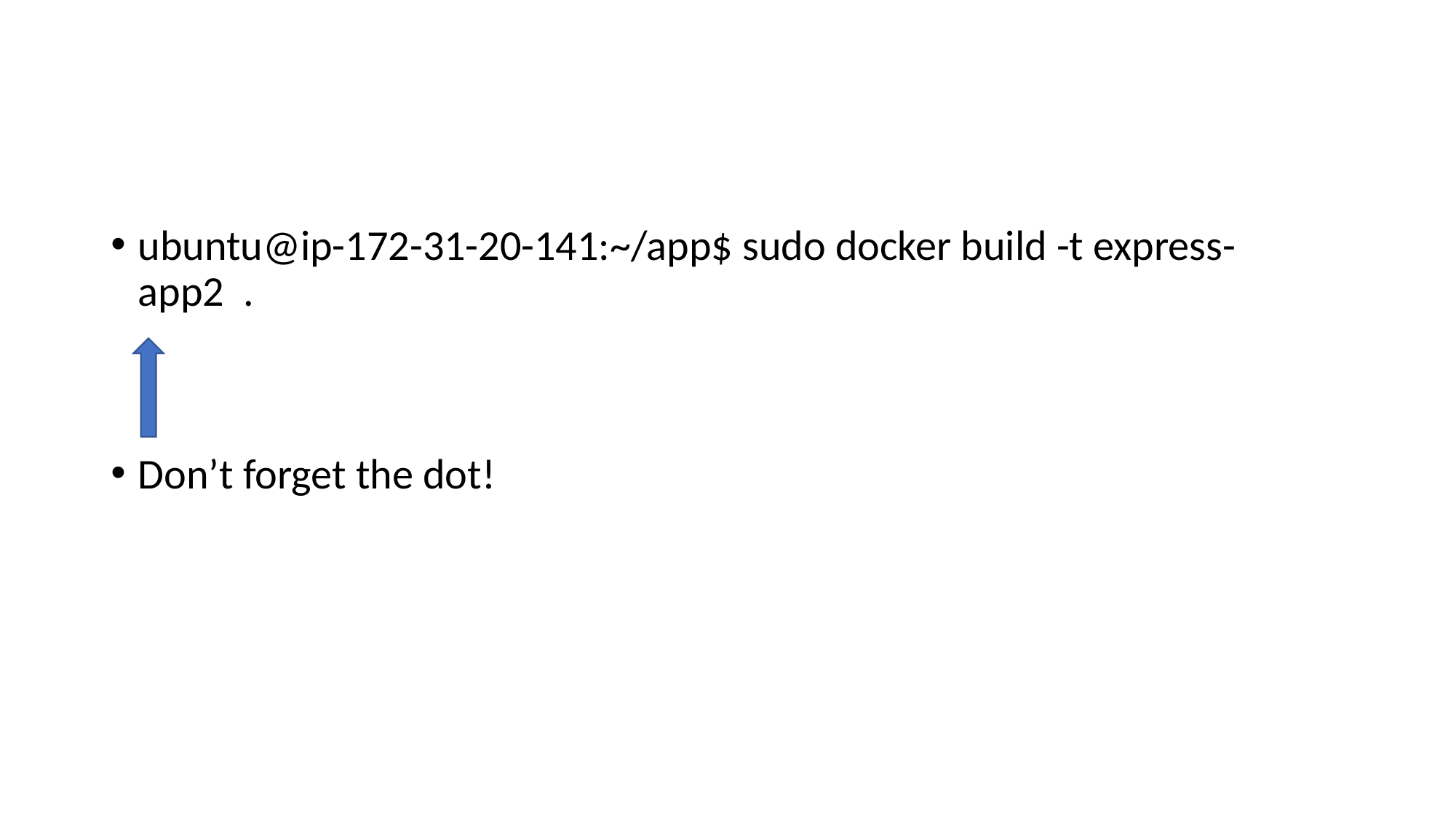

#
ubuntu@ip-172-31-20-141:~/app$ sudo docker build -t express-app2  .

Don’t forget the dot!